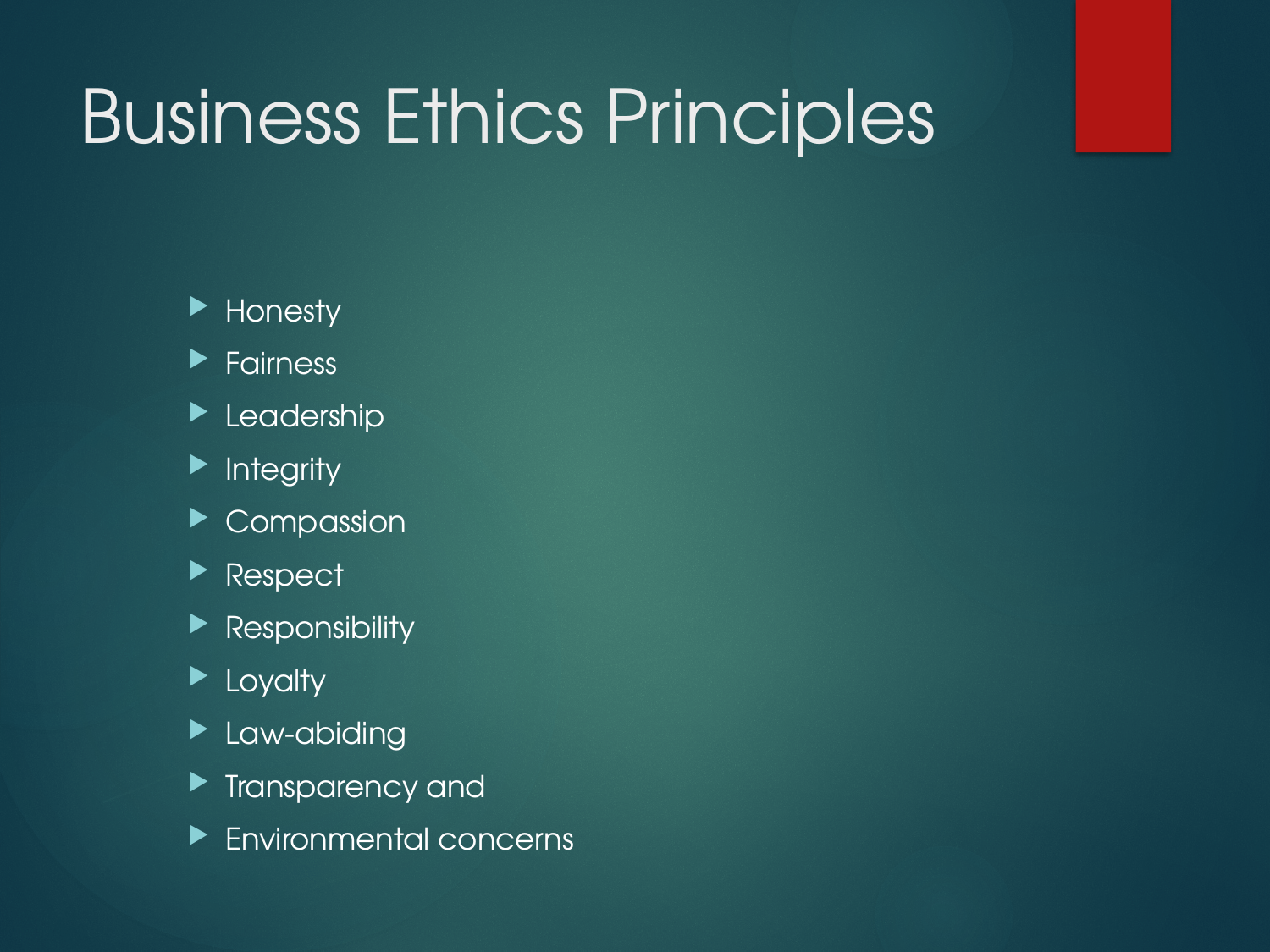

# Business Ethics Principles
Honesty
Fairness
Leadership
Integrity
Compassion
Respect
Responsibility
Loyalty
Law-abiding
Transparency and
Environmental concerns